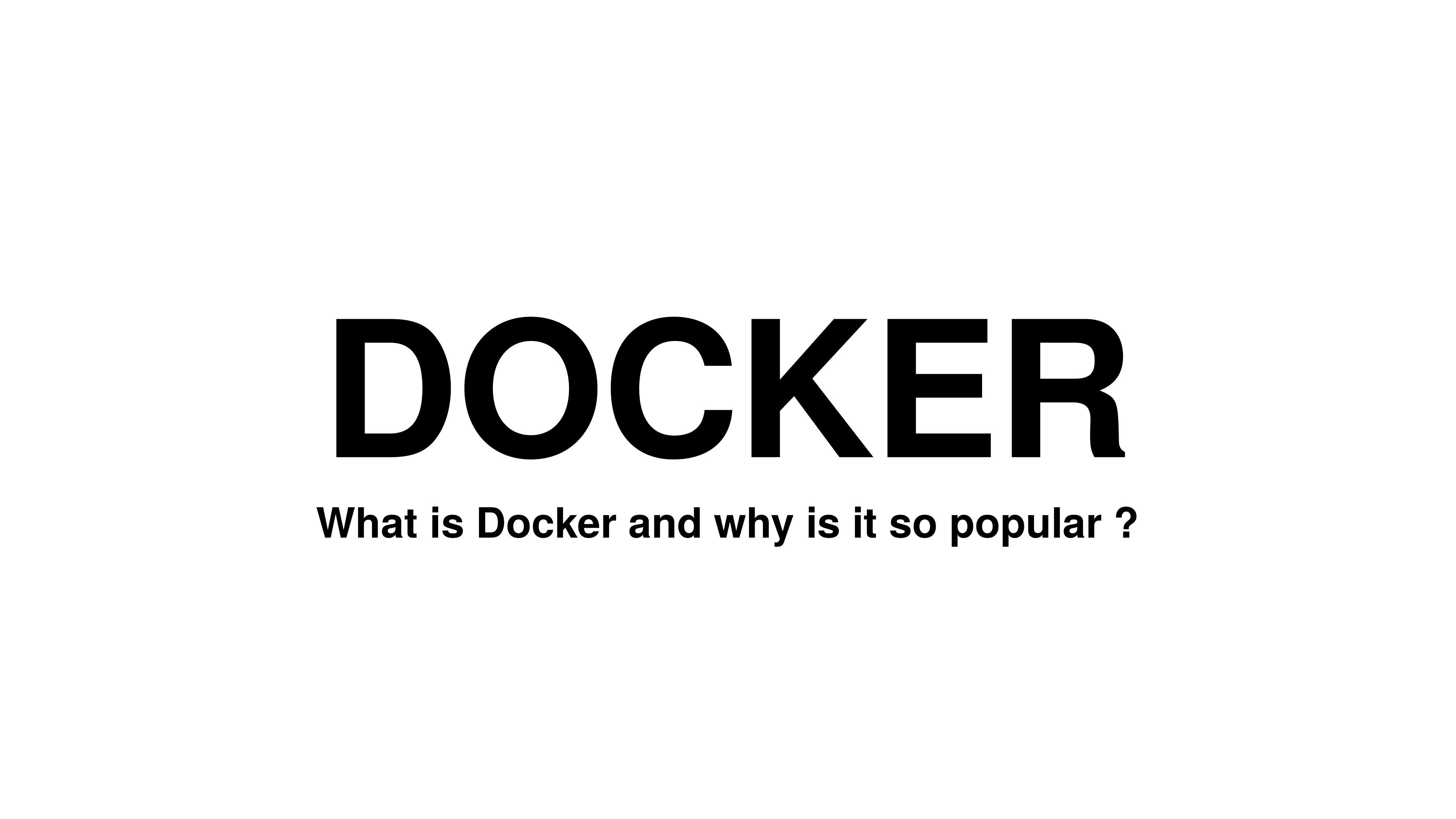

DOCKER
What is Docker and why is it so popular ?